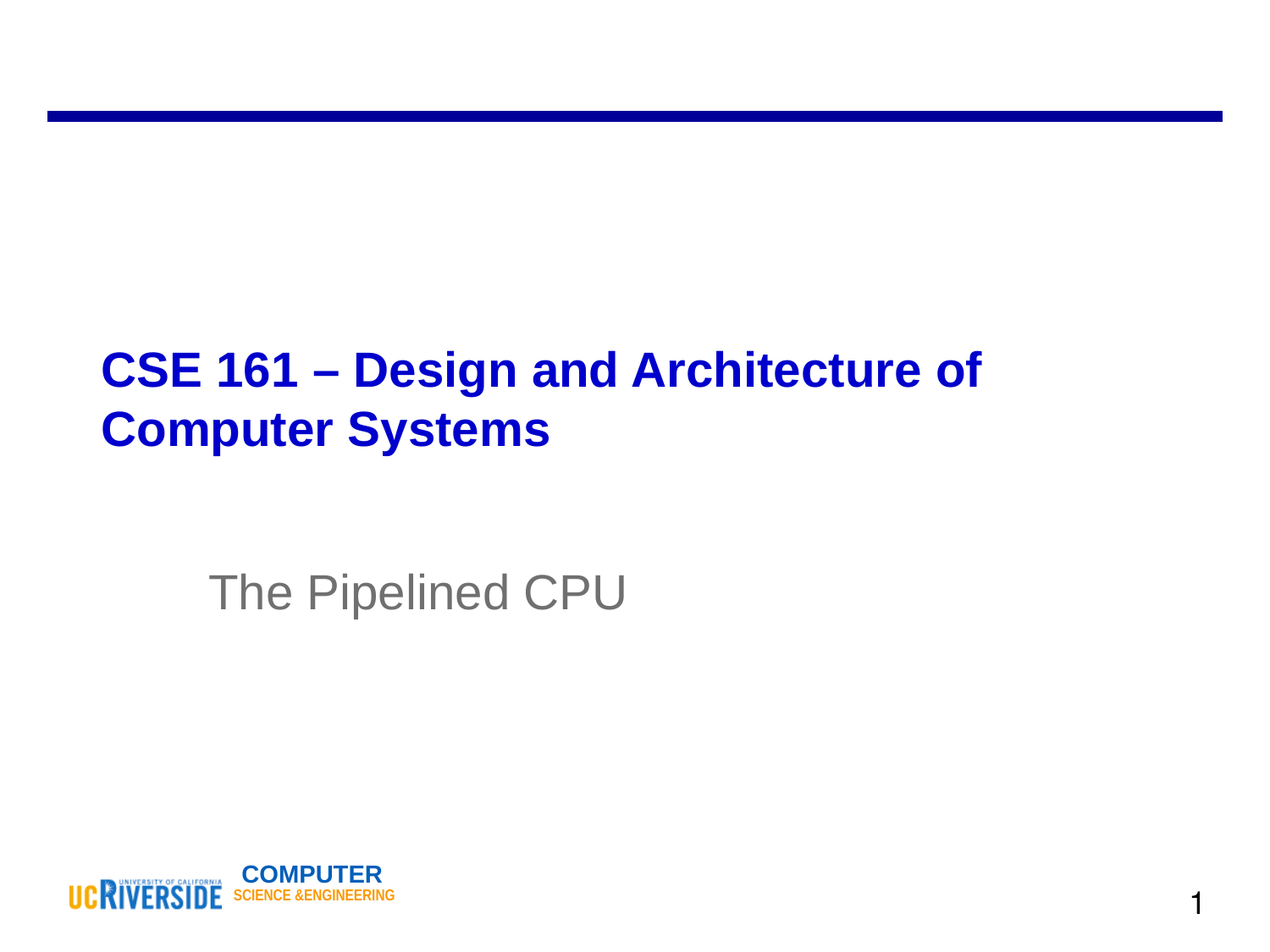

CSE 161 – Design and Architecture of Computer Systems
The Pipelined CPU
1